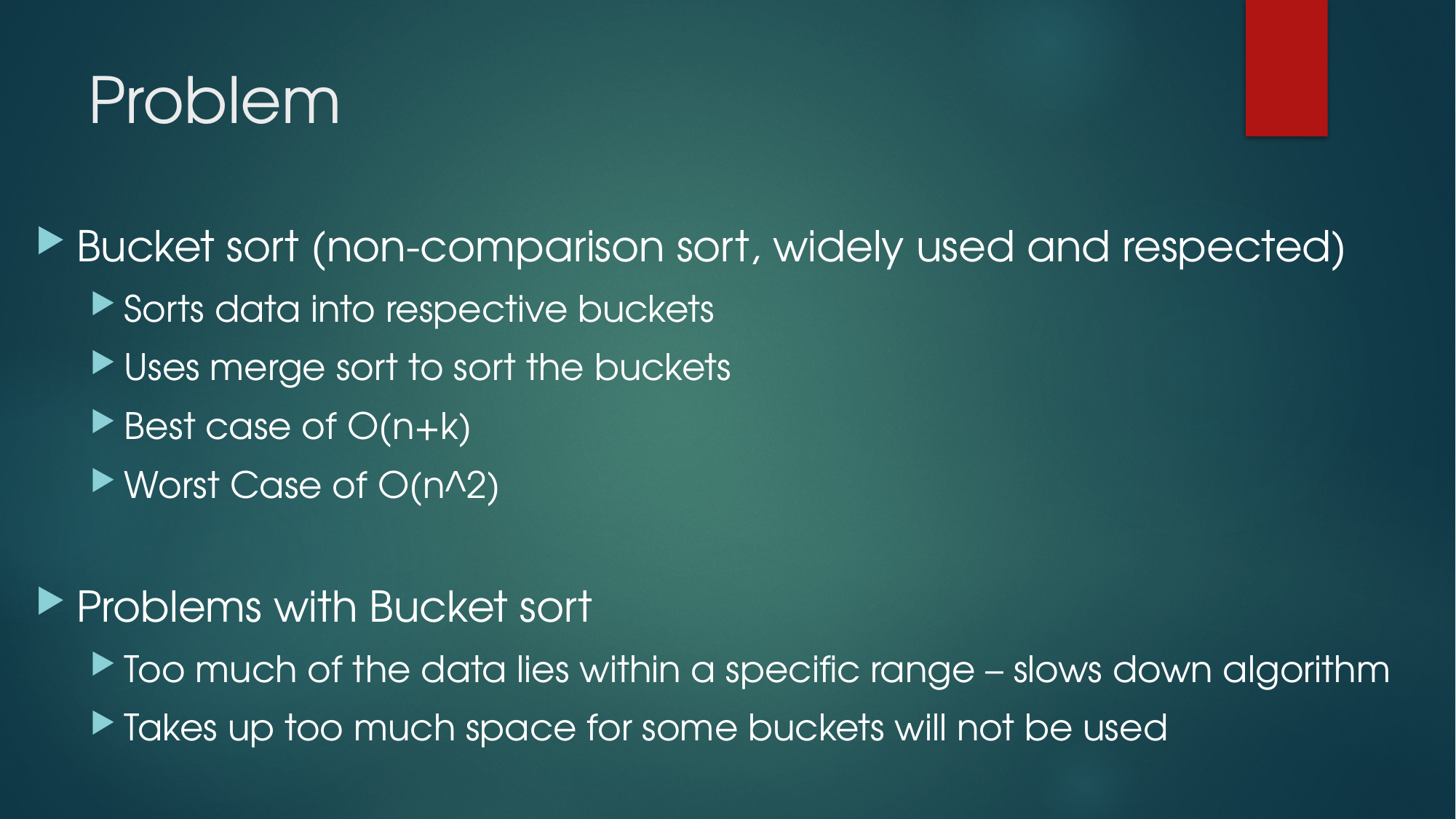

# Problem
Bucket sort (non-comparison sort, widely used and respected)
Sorts data into respective buckets
Uses merge sort to sort the buckets
Best case of O(n+k)
Worst Case of O(n^2)

Problems with Bucket sort
Too much of the data lies within a specific range – slows down algorithm
Takes up too much space for some buckets will not be used